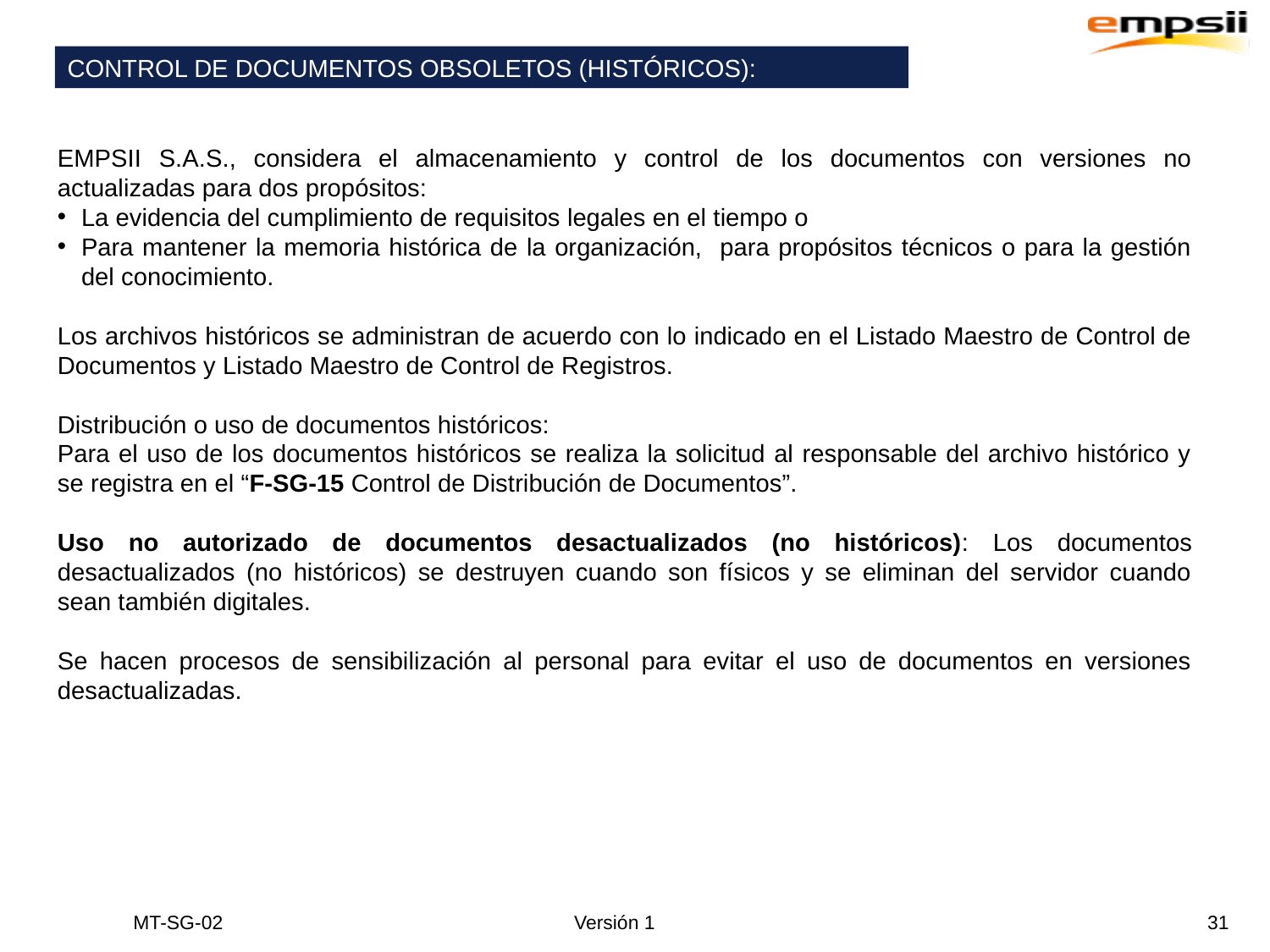

CONTROL DE DOCUMENTOS OBSOLETOS (HISTÓRICOS):
EMPSII S.A.S., considera el almacenamiento y control de los documentos con versiones no actualizadas para dos propósitos:
La evidencia del cumplimiento de requisitos legales en el tiempo o
Para mantener la memoria histórica de la organización,  para propósitos técnicos o para la gestión del conocimiento.

Los archivos históricos se administran de acuerdo con lo indicado en el Listado Maestro de Control de Documentos y Listado Maestro de Control de Registros.

Distribución o uso de documentos históricos:
Para el uso de los documentos históricos se realiza la solicitud al responsable del archivo histórico y se registra en el “F-SG-15 Control de Distribución de Documentos”.

Uso no autorizado de documentos desactualizados (no históricos): Los documentos desactualizados (no históricos) se destruyen cuando son físicos y se eliminan del servidor cuando sean también digitales.

Se hacen procesos de sensibilización al personal para evitar el uso de documentos en versiones desactualizadas.